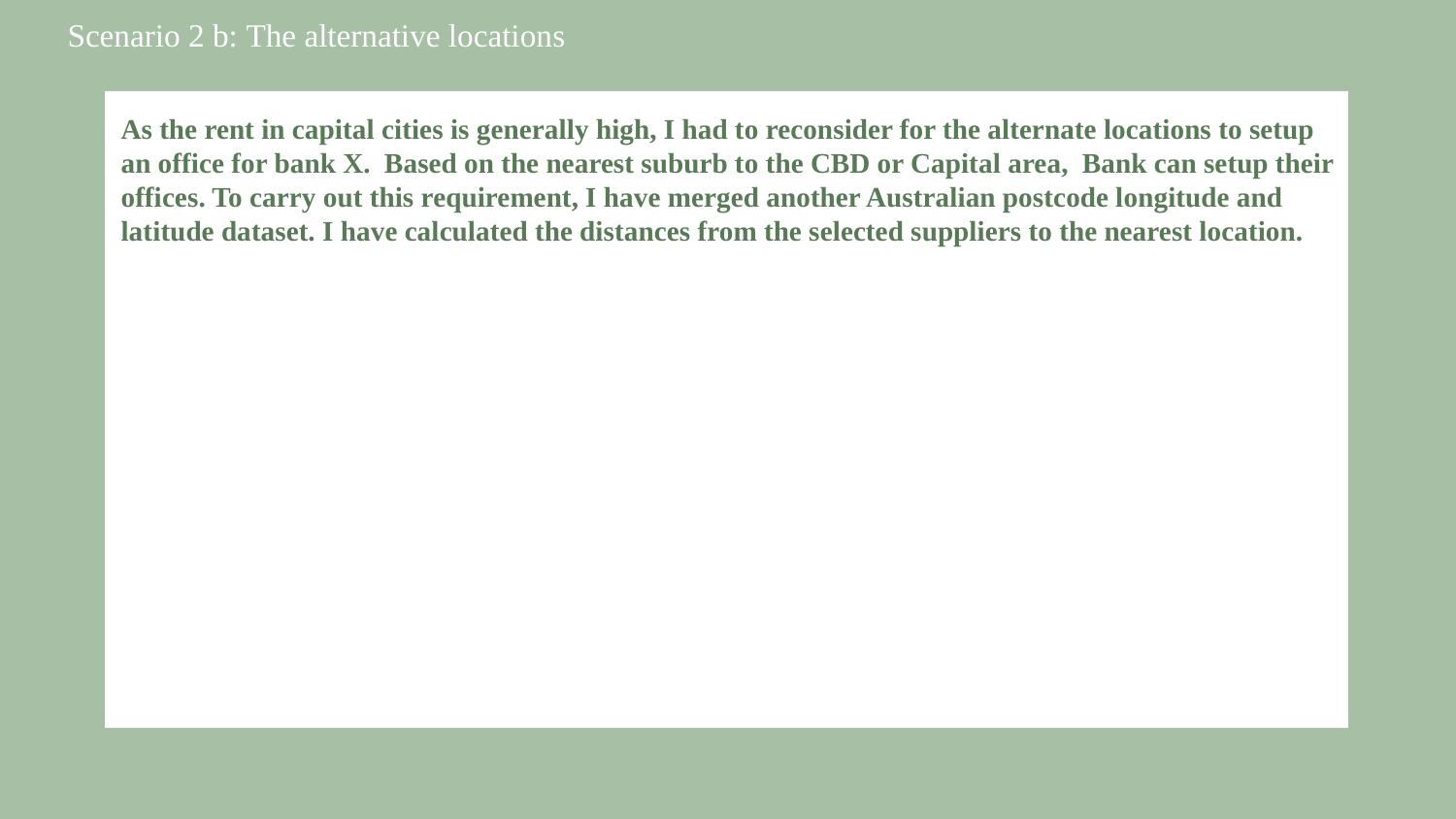

Scenario 2 b: The alternative locations
# As the rent in capital cities is generally high, I had to reconsider for the alternate locations to setup an office for bank X.  Based on the nearest suburb to the CBD or Capital area,  Bank can setup their offices. To carry out this requirement, I have merged another Australian postcode longitude and latitude dataset. I have calculated the distances from the selected suppliers to the nearest location.